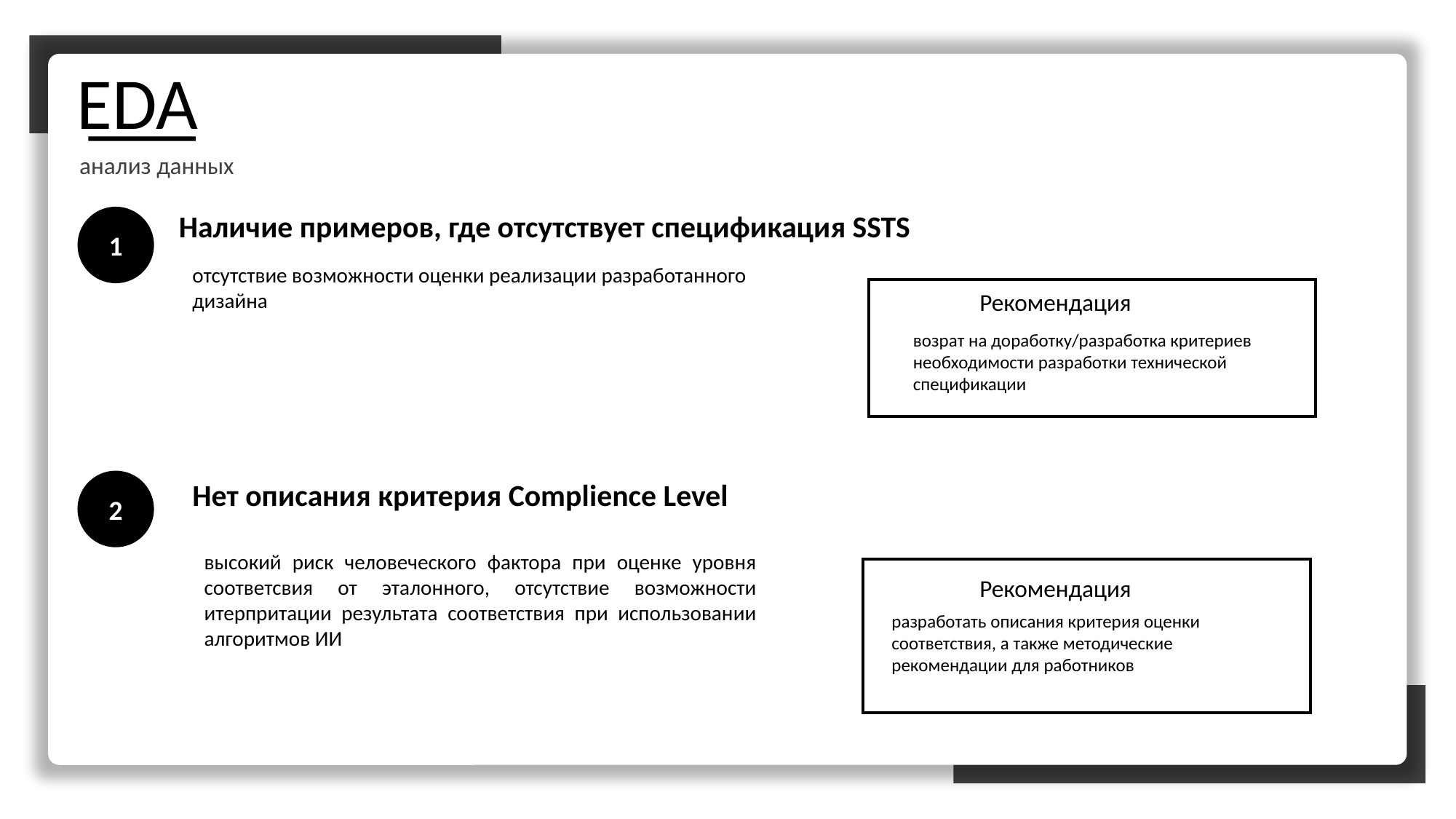

EDA

анализ данных
Наличие примеров, где отсутствует спецификация SSTS
1
отсутствие возможности оценки реализации разработанного дизайна

Рекомендация
возрат на доработку/разработка критериев необходимости разработки технической спецификации
2
Нет описания критерия Complience Level
высокий риск человеческого фактора при оценке уровня соответсвия от эталонного, отсутствие возможности итерпритации результата соответствия при использовании алгоритмов ИИ

Рекомендация
разработать описания критерия оценки соответствия, а также методические рекомендации для работников